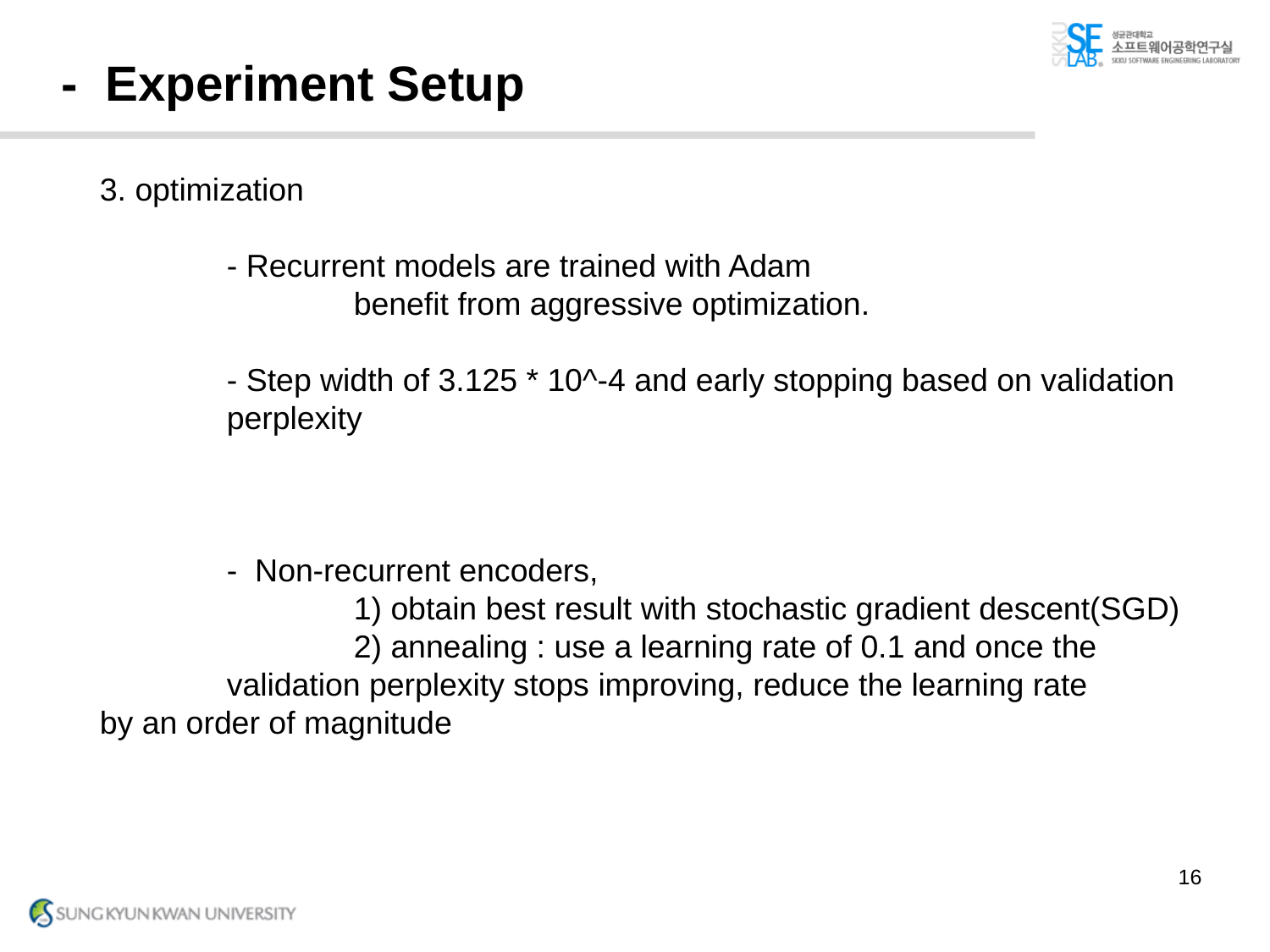

# -  Experiment Setup
3. optimization

	- Recurrent models are trained with Adam
		benefit from aggressive optimization.

	- Step width of 3.125 * 10^-4 and early stopping based on validation
	perplexity

	-  Non-recurrent encoders,
		1) obtain best result with stochastic gradient descent(SGD)
		2) annealing : use a learning rate of 0.1 and once the 			validation perplexity stops improving, reduce the learning rate 		by an order of magnitude
16